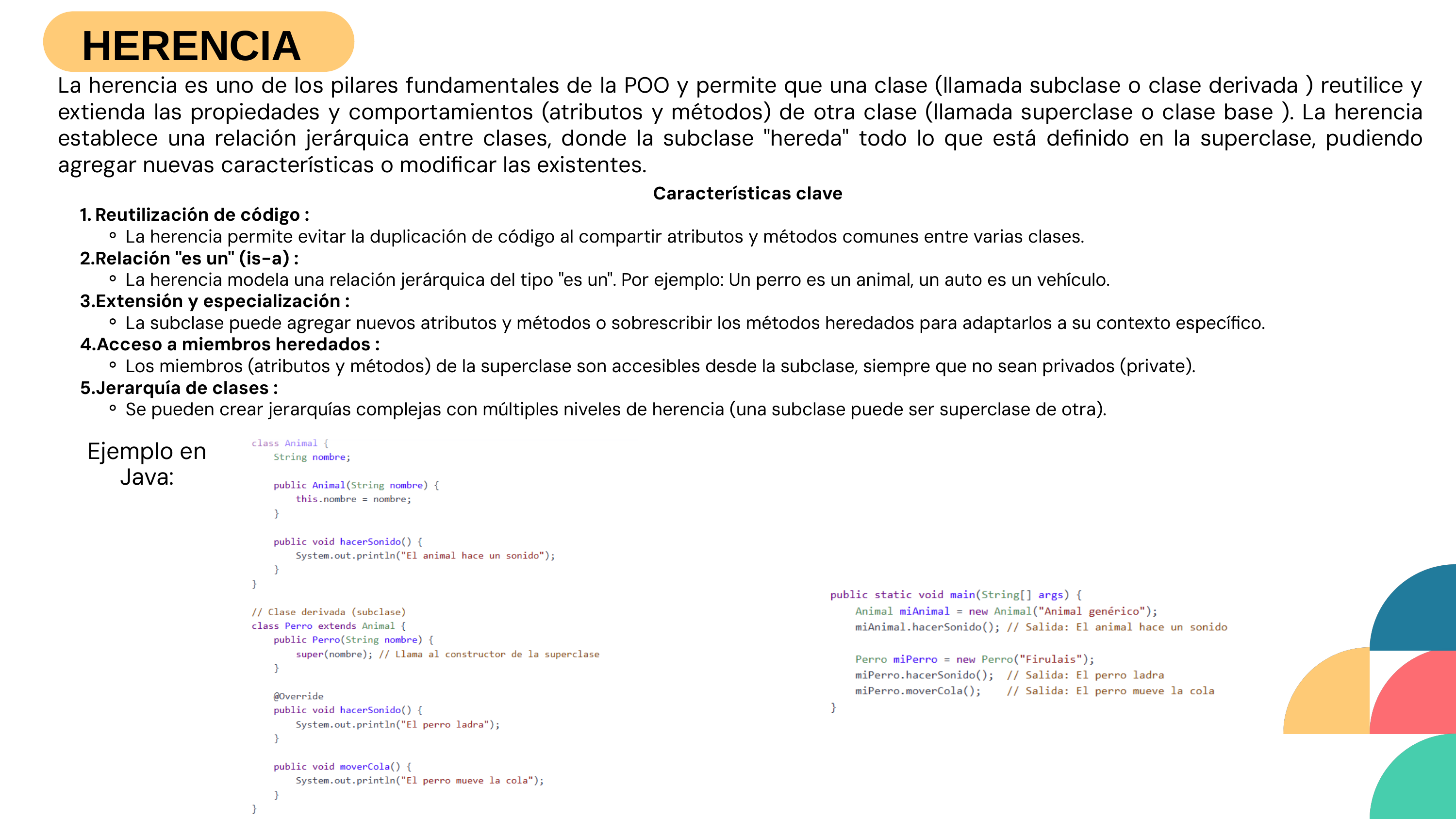

HERENCIA
La herencia es uno de los pilares fundamentales de la POO y permite que una clase (llamada subclase o clase derivada ) reutilice y extienda las propiedades y comportamientos (atributos y métodos) de otra clase (llamada superclase o clase base ). La herencia establece una relación jerárquica entre clases, donde la subclase "hereda" todo lo que está definido en la superclase, pudiendo agregar nuevas características o modificar las existentes.
Características clave
Reutilización de código :
La herencia permite evitar la duplicación de código al compartir atributos y métodos comunes entre varias clases.
Relación "es un" (is-a) :
La herencia modela una relación jerárquica del tipo "es un". Por ejemplo: Un perro es un animal, un auto es un vehículo.
Extensión y especialización :
La subclase puede agregar nuevos atributos y métodos o sobrescribir los métodos heredados para adaptarlos a su contexto específico.
Acceso a miembros heredados :
Los miembros (atributos y métodos) de la superclase son accesibles desde la subclase, siempre que no sean privados (private).
Jerarquía de clases :
Se pueden crear jerarquías complejas con múltiples niveles de herencia (una subclase puede ser superclase de otra).

Ejemplo en Java: